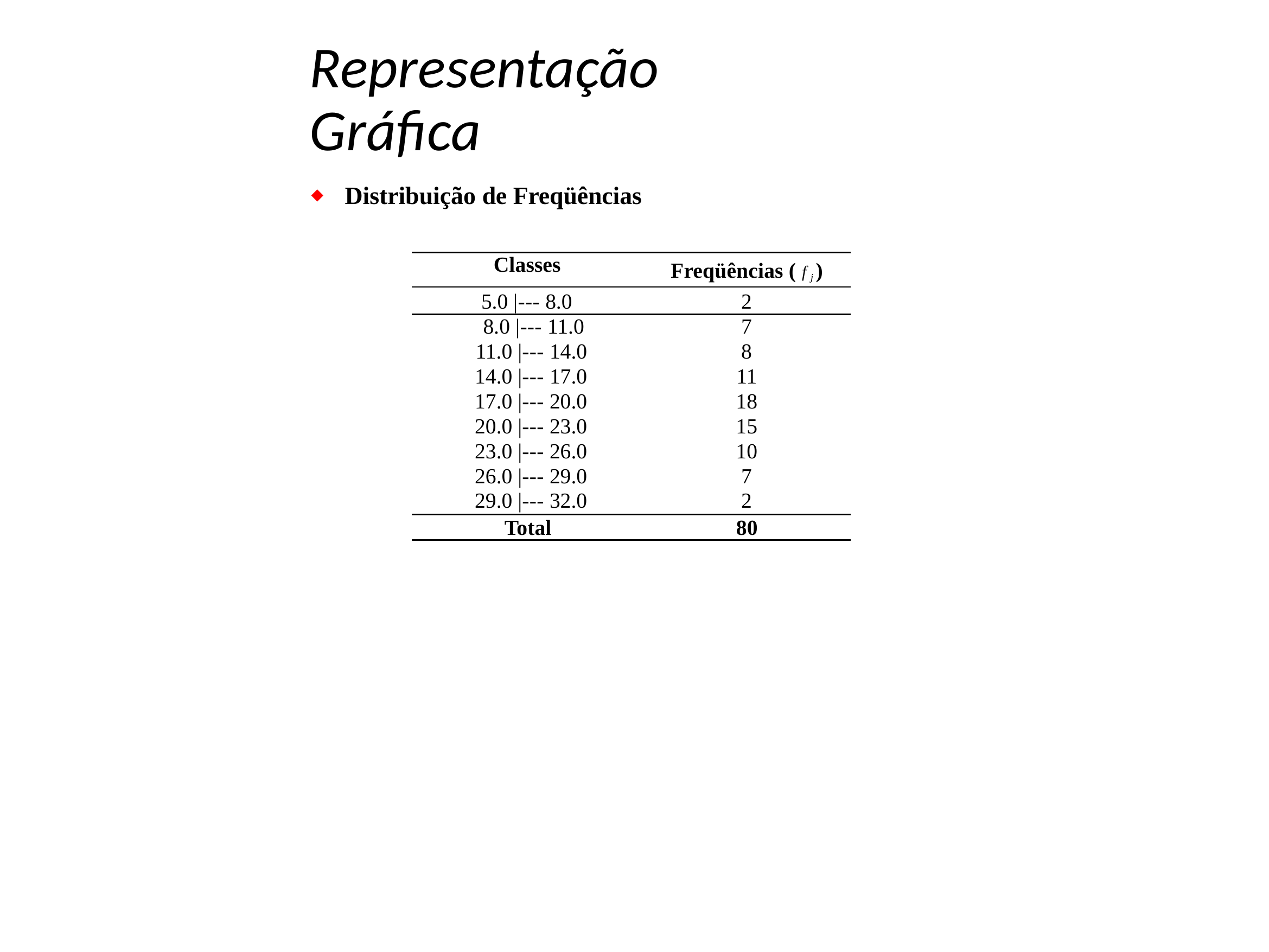

# Representação Gráfica
Distribuição de Freqüências
| Classes | Freqüências ( f j ) |
| --- | --- |
| 5.0 |--- 8.0 | 2 |
| 8.0 |--- 11.0 | 7 |
| 11.0 |--- 14.0 | 8 |
| 14.0 |--- 17.0 | 11 |
| 17.0 |--- 20.0 | 18 |
| 20.0 |--- 23.0 | 15 |
| 23.0 |--- 26.0 | 10 |
| 26.0 |--- 29.0 | 7 |
| 29.0 |--- 32.0 | 2 |
| Total | 80 |